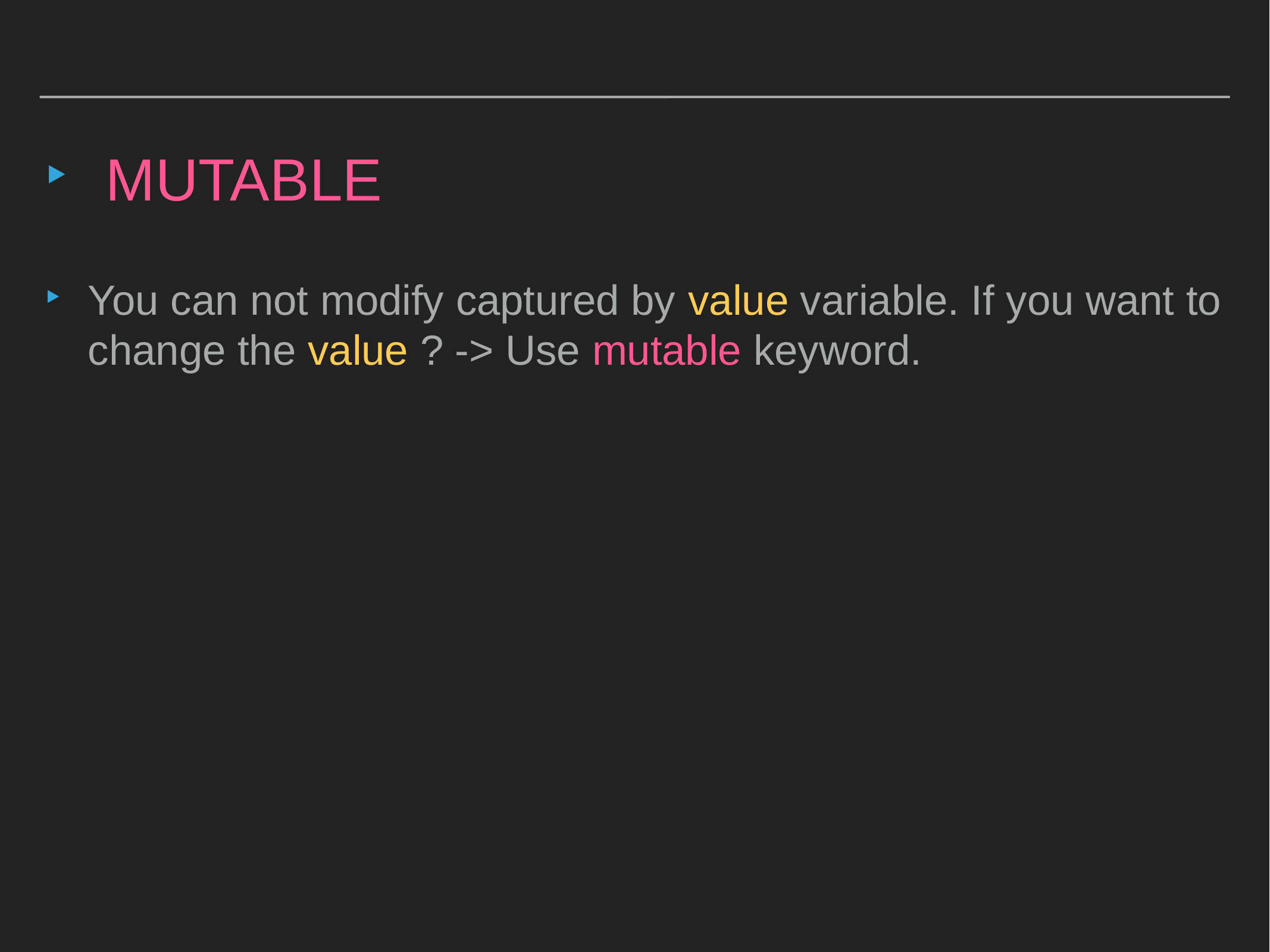

45
# mutable
You can not modify captured by value variable. If you want to change the value ? -> Use mutable keyword.